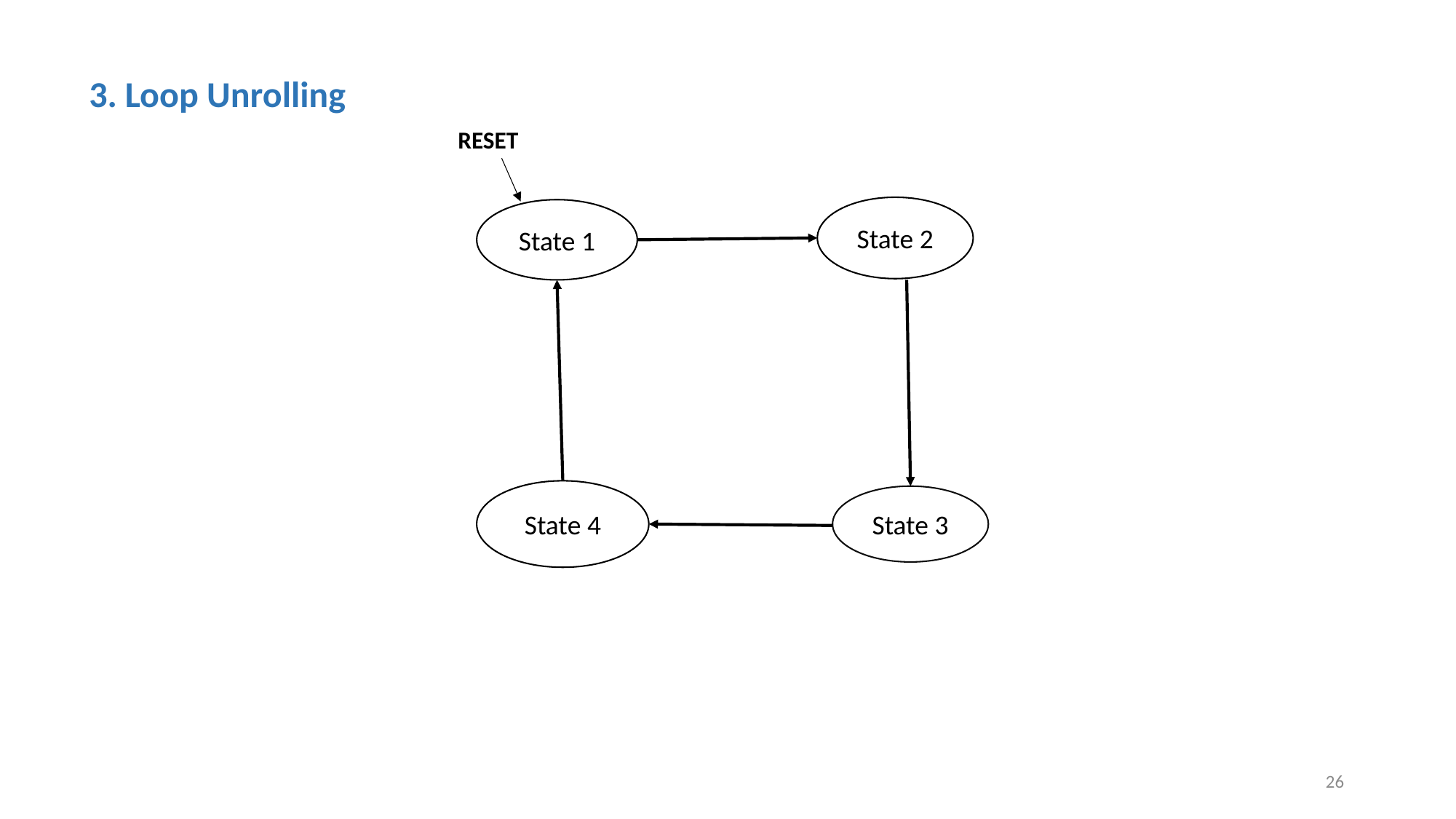

3. Loop Unrolling
RESET
State 2
State 1
State 4
State 3

26